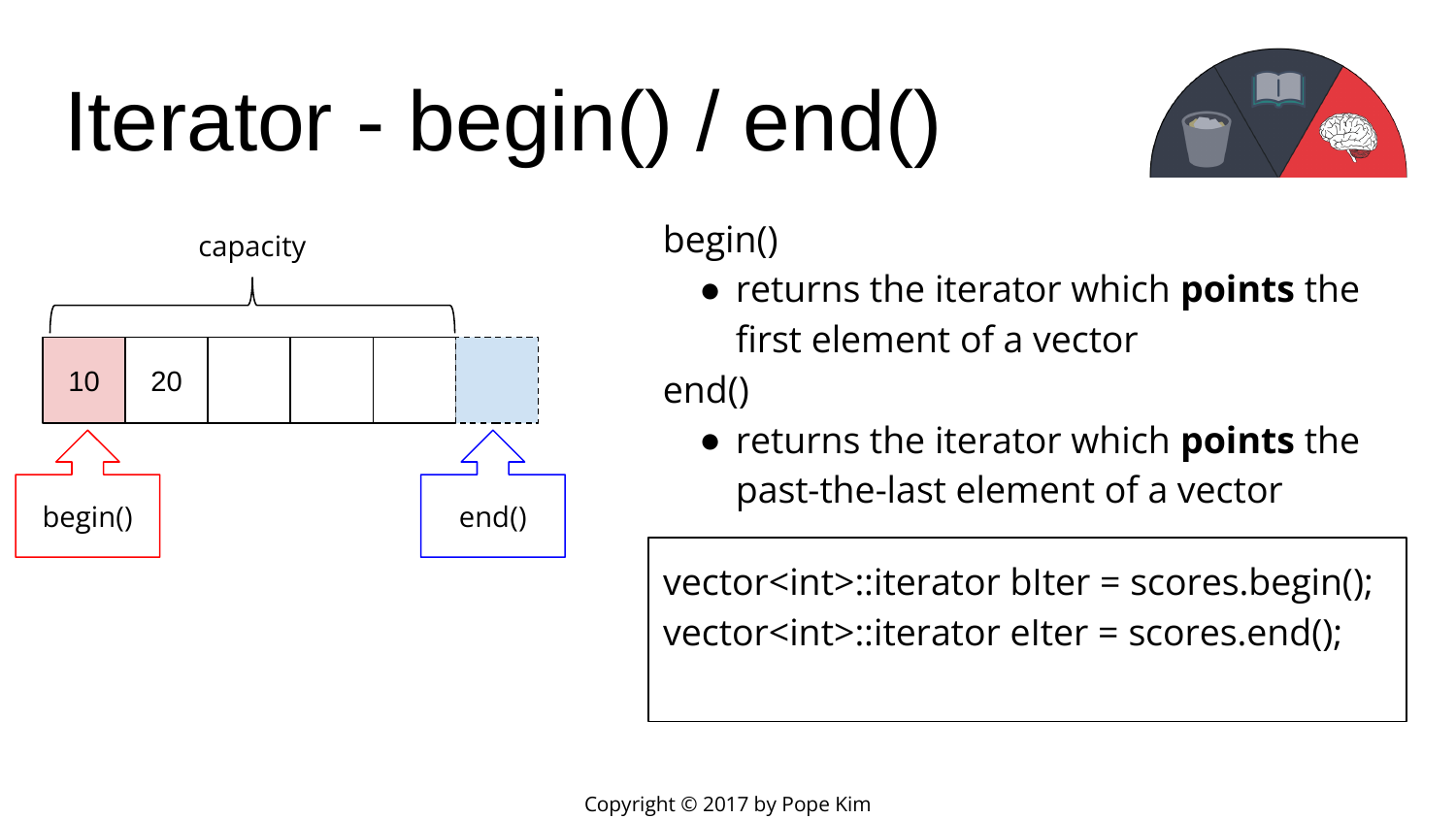

# Iterator - begin() / end()
begin()
returns the iterator which points the first element of a vector
end()
returns the iterator which points the past-the-last element of a vector

capacity
10
20

begin()
end()
vector<int>::iterator bIter = scores.begin();
vector<int>::iterator eIter = scores.end();